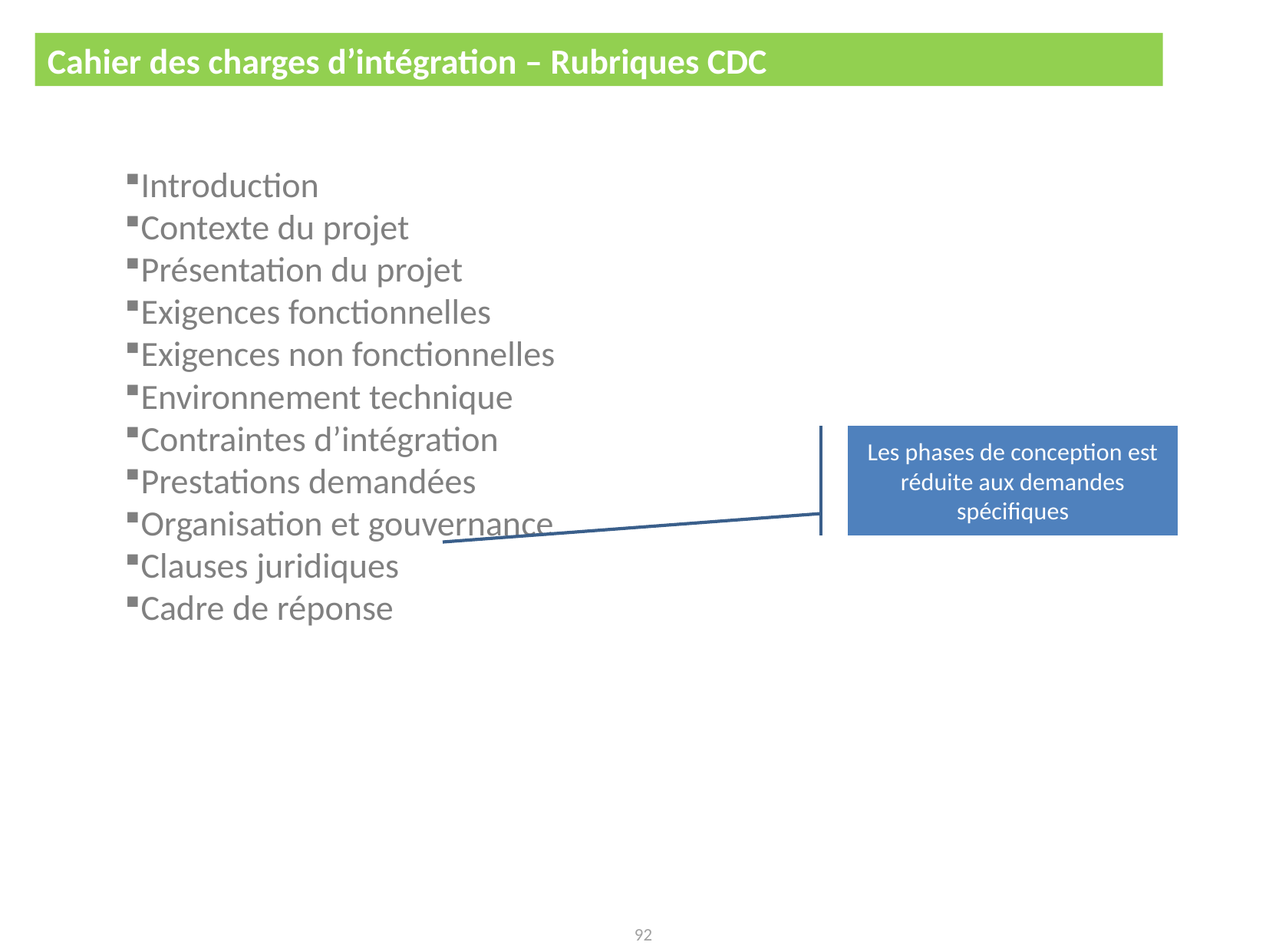

Cahier des charges d’intégration – Rubriques CDC

Autres cahiers des charges
Introduction
Contexte du projet
Présentation du projet
Exigences fonctionnelles
Exigences non fonctionnelles
Environnement technique
Contraintes d’intégration
Prestations demandées
Organisation et gouvernance
Clauses juridiques
Cadre de réponse

Les phases de conception est réduite aux demandes spécifiques
92